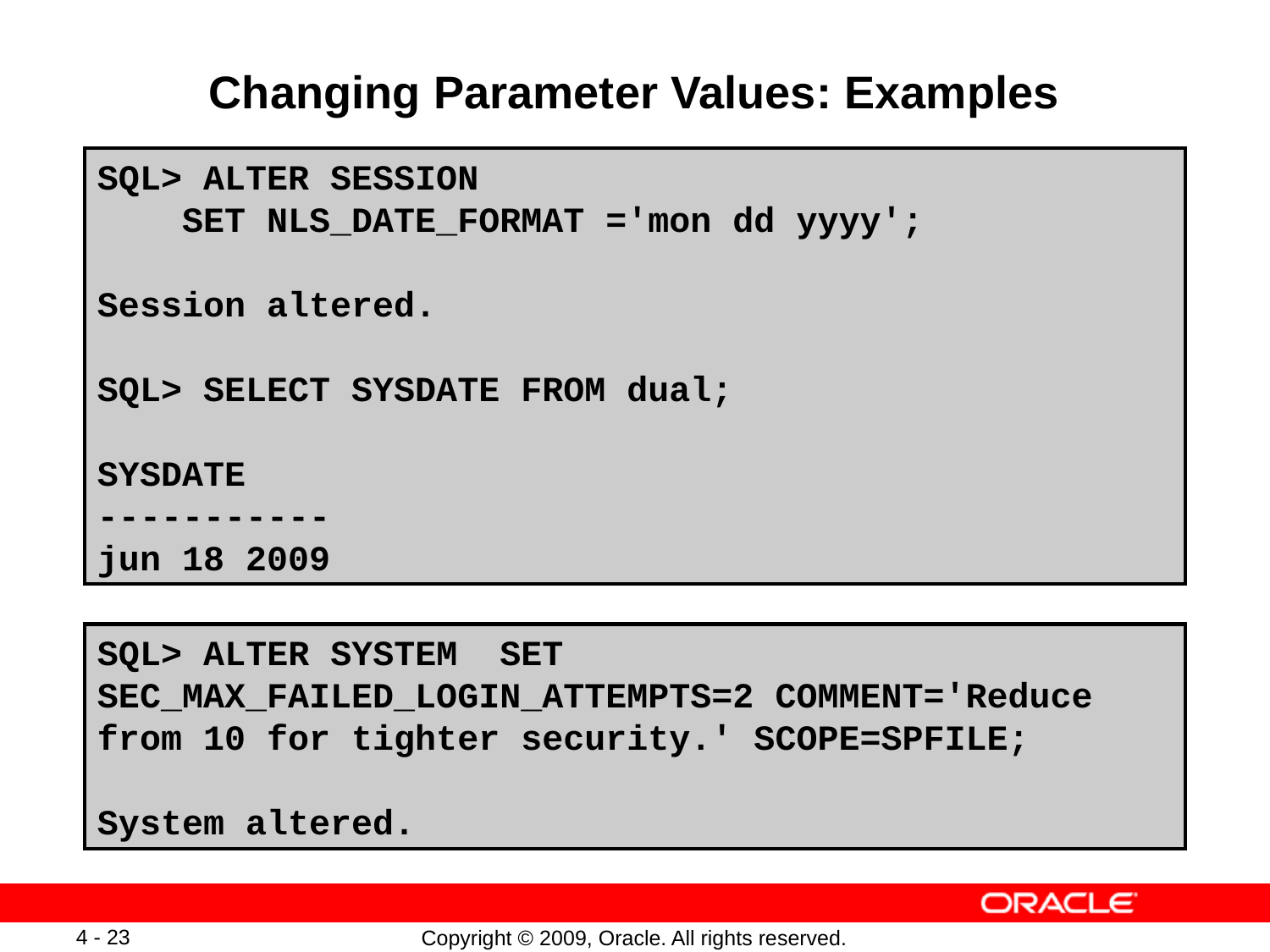

# Changing Parameter Values: Examples
SQL> ALTER SESSION
    SET NLS_DATE_FORMAT ='mon dd yyyy';

Session altered.

SQL> SELECT SYSDATE FROM dual;

SYSDATE
-----------
jun 18 2009
SQL> ALTER SYSTEM  SET SEC_MAX_FAILED_LOGIN_ATTEMPTS=2 COMMENT='Reduce from 10 for tighter security.' SCOPE=SPFILE;
System altered.